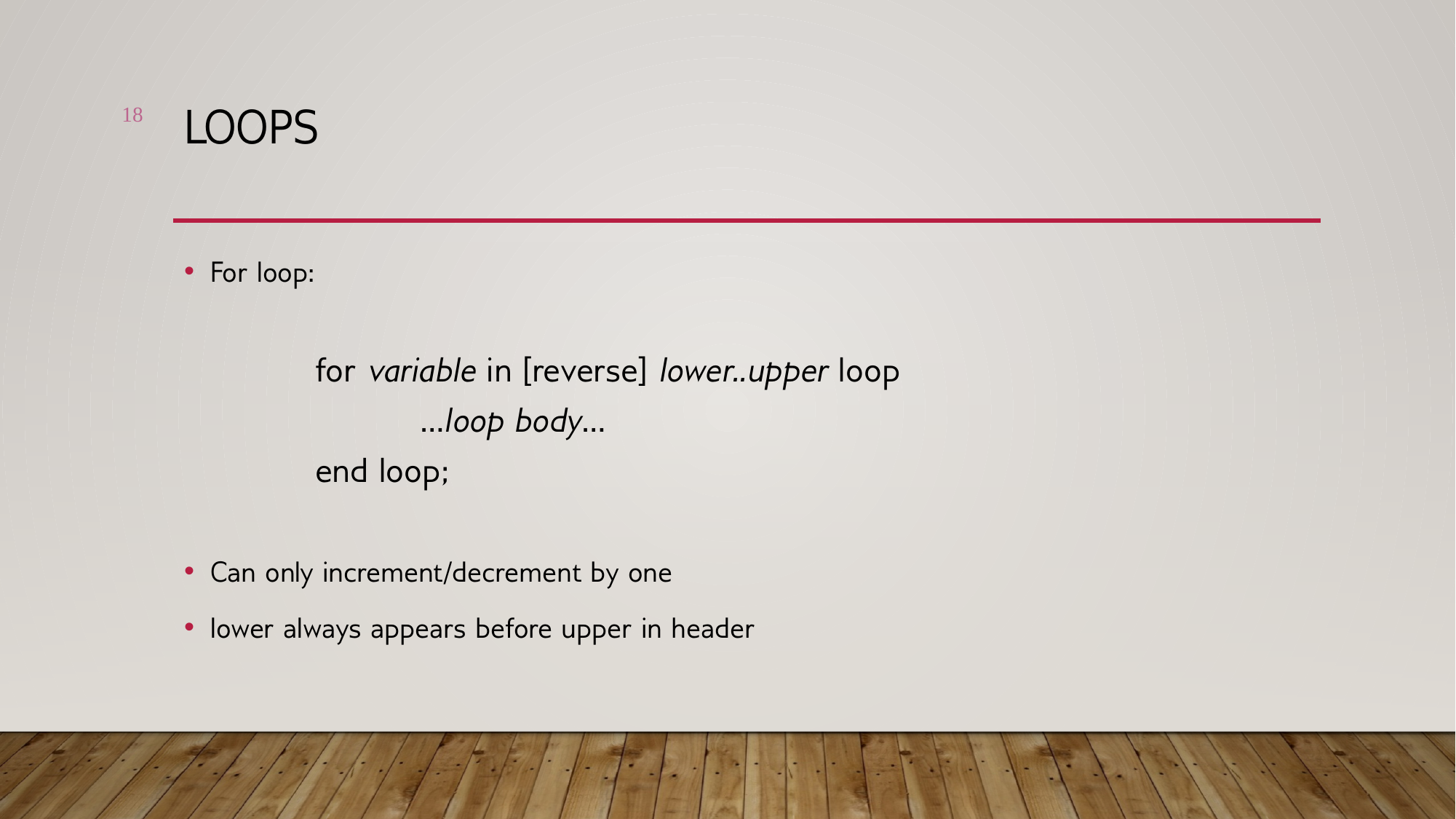

18
# Loops
For loop:
	for variable in [reverse] lower..upper loop
		…loop body…
	end loop;
Can only increment/decrement by one
lower always appears before upper in header